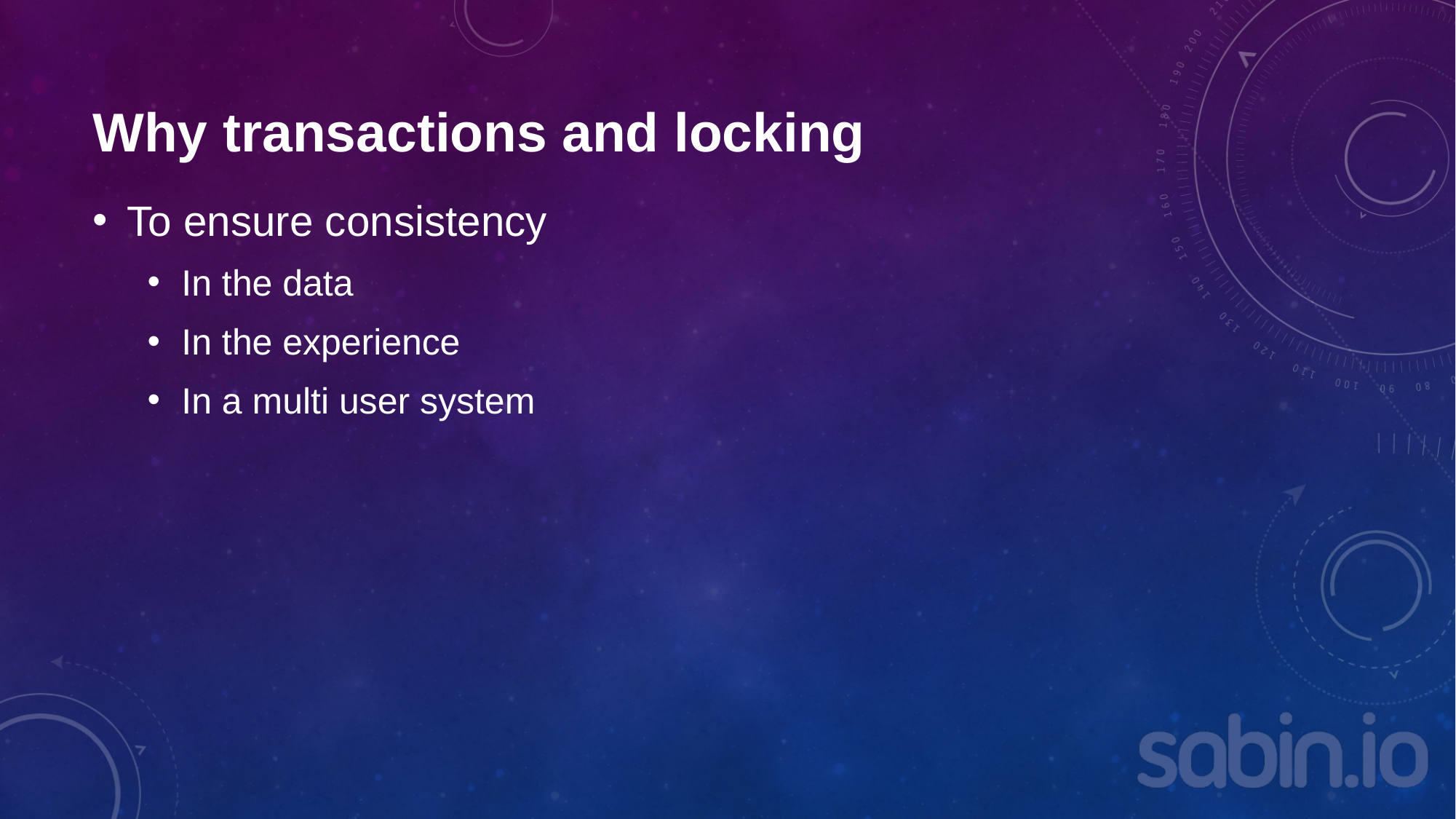

# Why transactions and locking
To ensure consistency
In the data
In the experience
In a multi user system